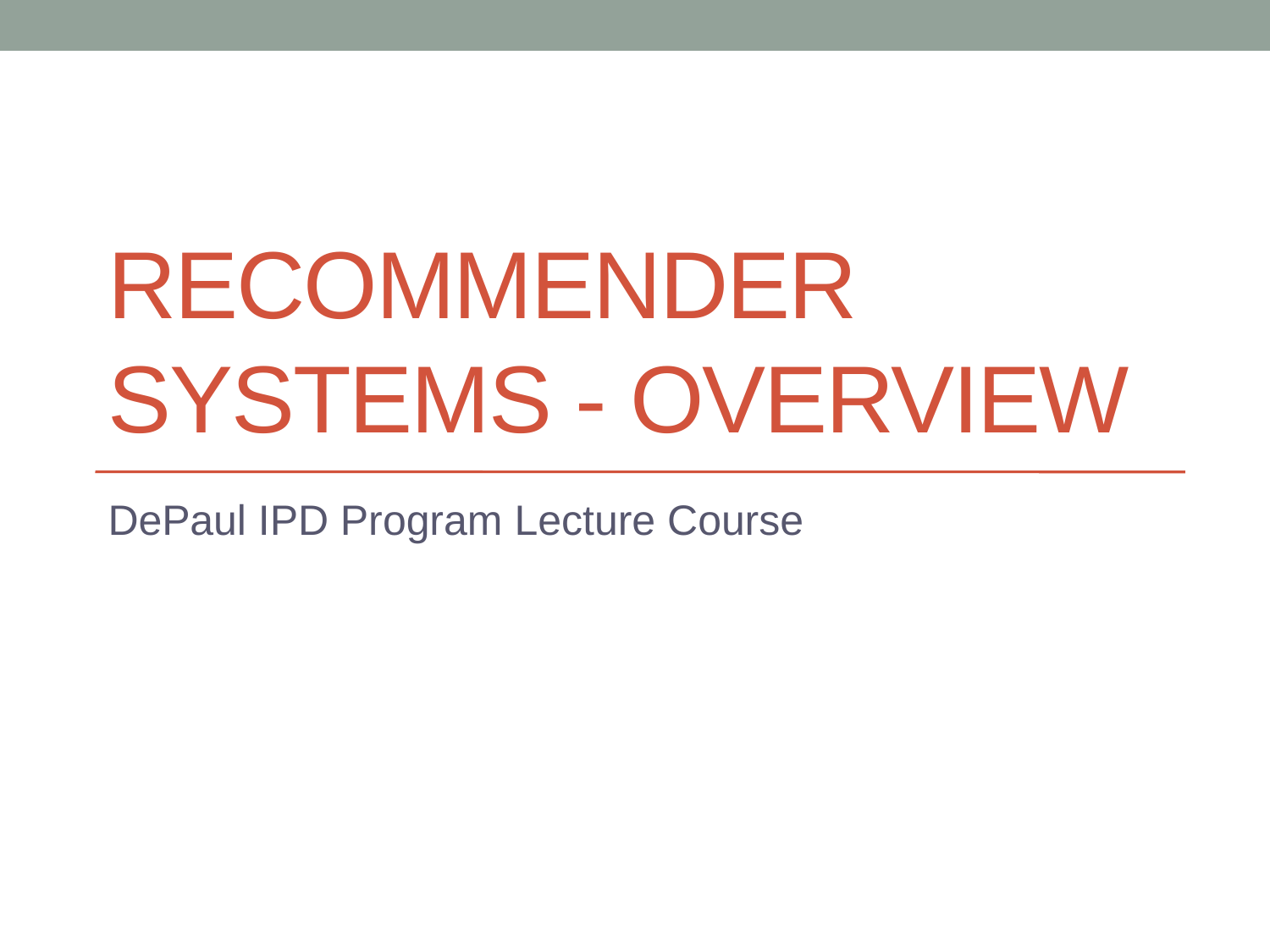

# Recommender systems - OverVIEW
DePaul IPD Program Lecture Course